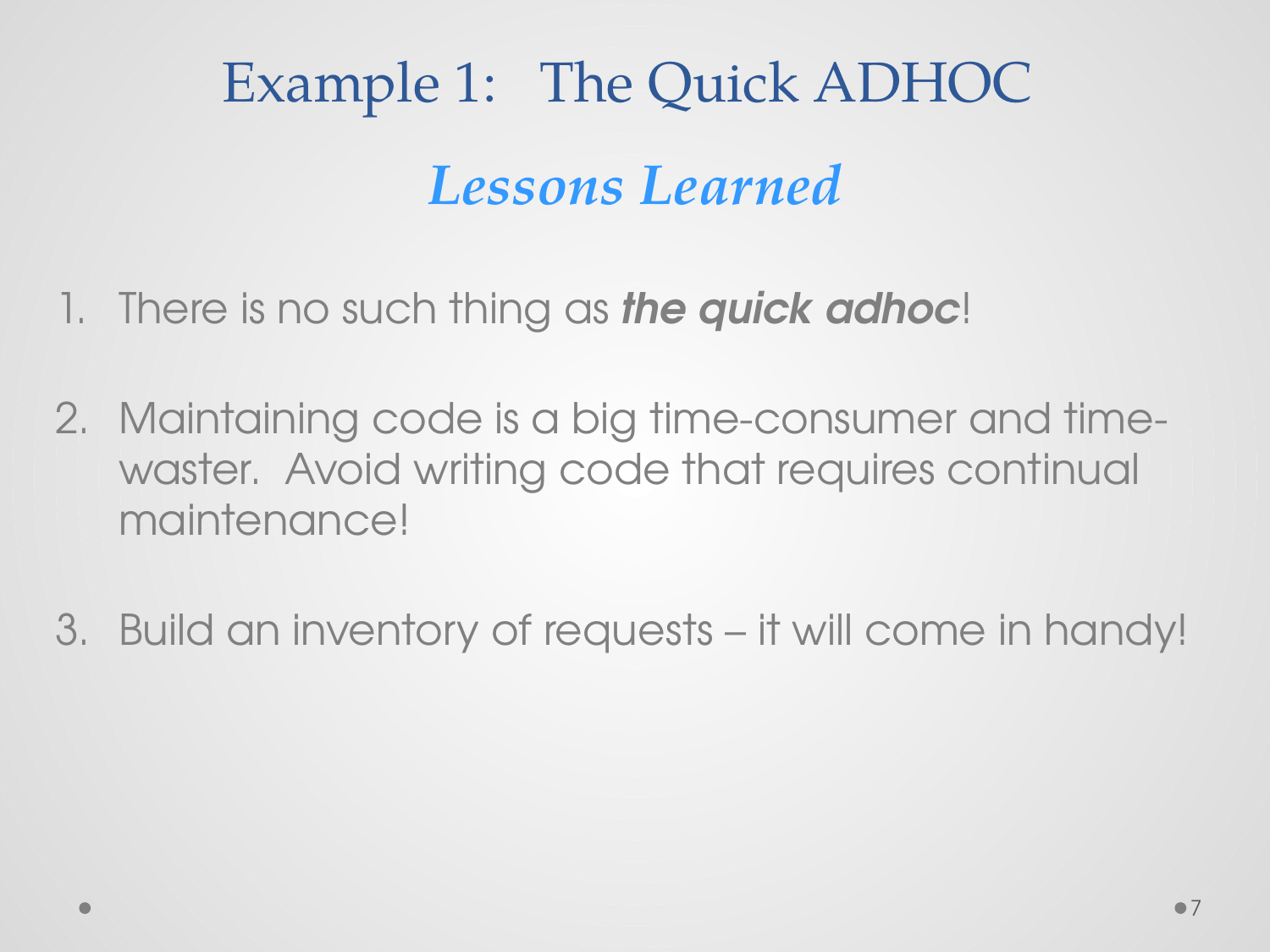

Example 1:   The Quick ADHOC
Lessons Learned
There is no such thing as the quick adhoc!
Maintaining code is a big time-consumer and time-waster.  Avoid writing code that requires continual maintenance!
Build an inventory of requests – it will come in handy!

7